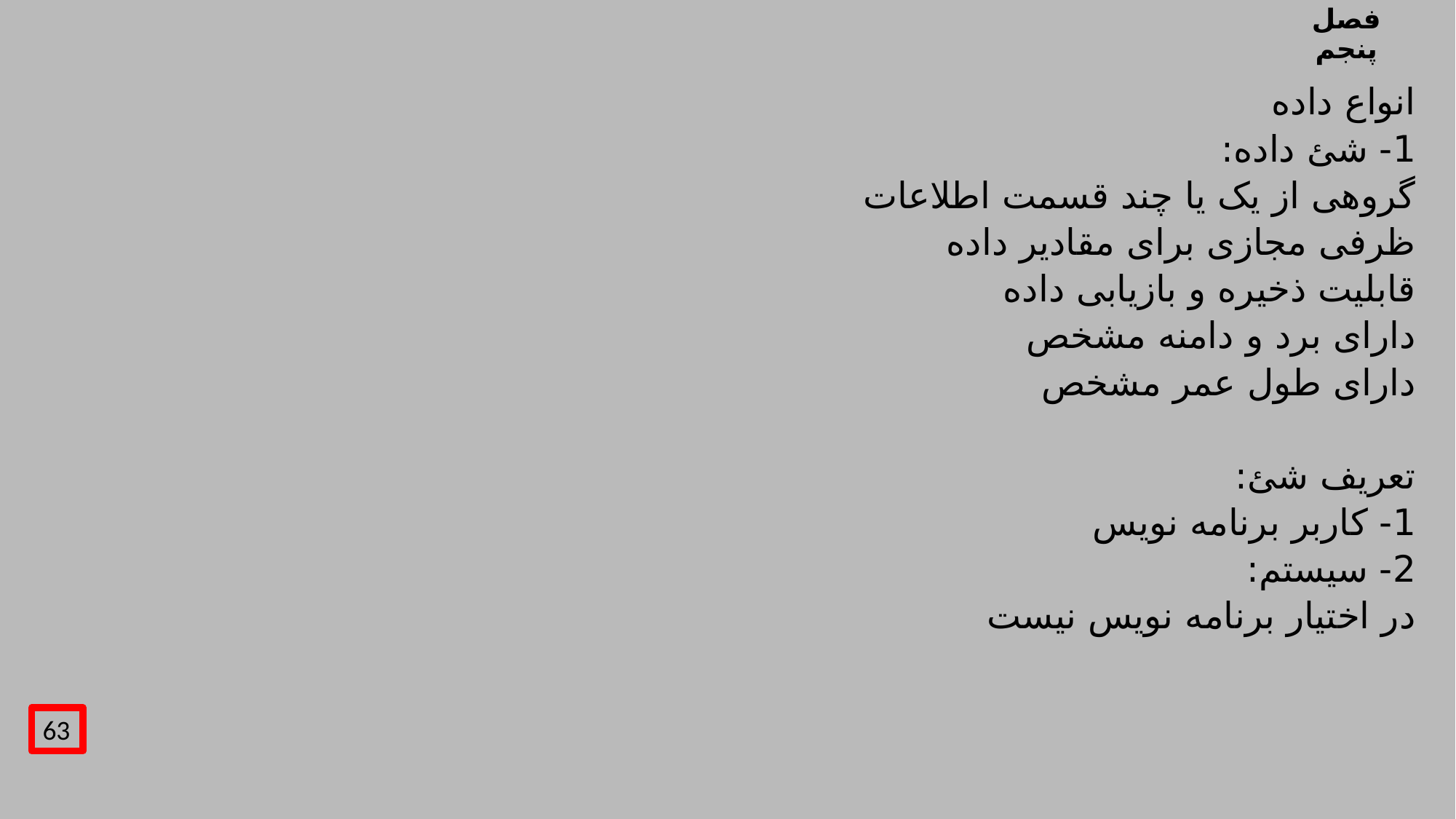

# فصل پنجم
انواع داده
1- شئ داده:
گروهی از یک یا چند قسمت اطلاعات
ظرفی مجازی برای مقادیر داده
قابلیت ذخیره و بازیابی داده
دارای برد و دامنه مشخص
دارای طول عمر مشخص

تعریف شئ:
1- کاربر برنامه نویس
2- سیستم:
در اختیار برنامه نویس نیست
63